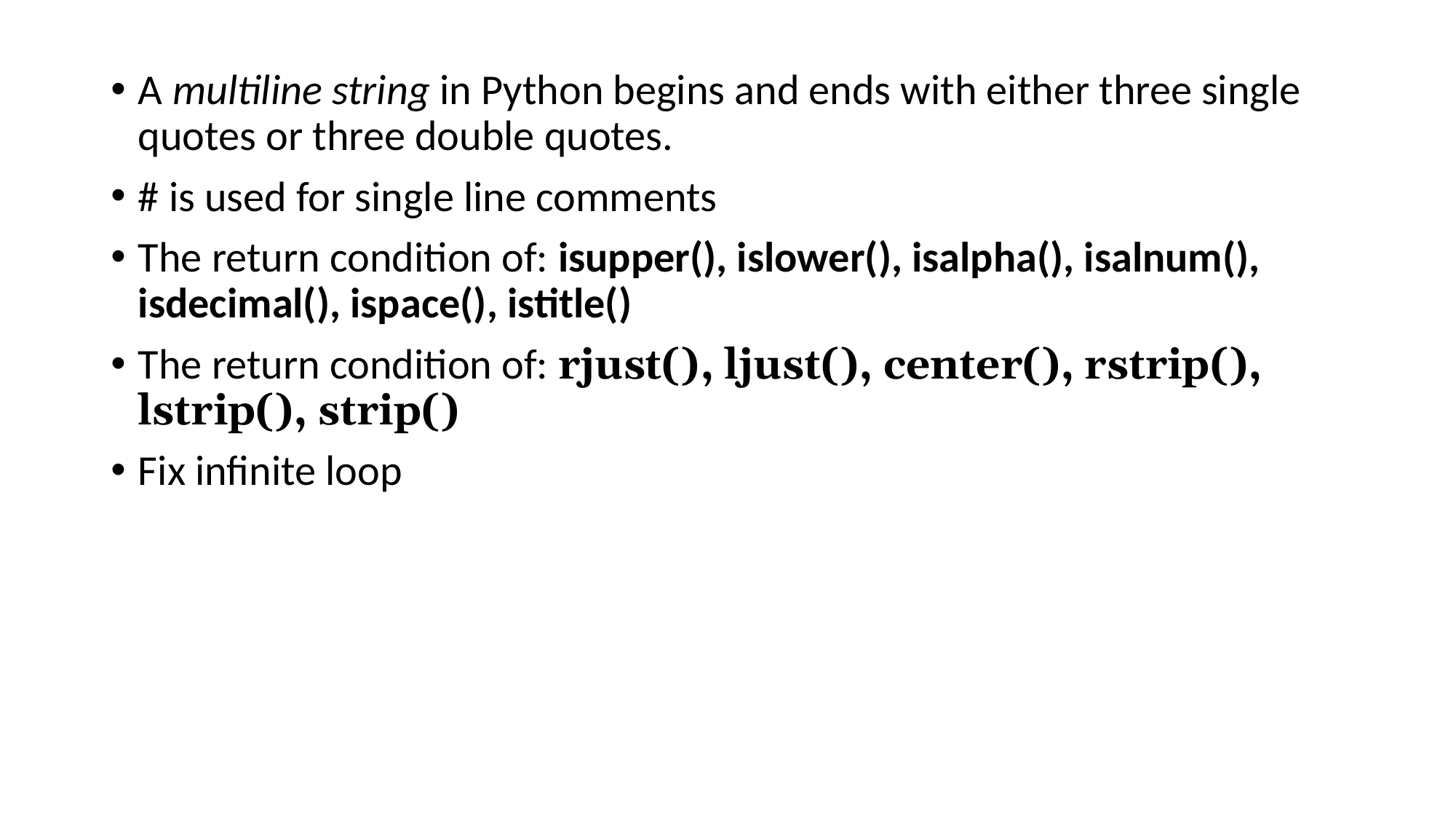

A multiline string in Python begins and ends with either three single quotes or three double quotes.
# is used for single line comments
The return condition of: isupper(), islower(), isalpha(), isalnum(), isdecimal(), ispace(), istitle()
The return condition of: rjust(), ljust(), center(), rstrip(), lstrip(), strip()
Fix infinite loop